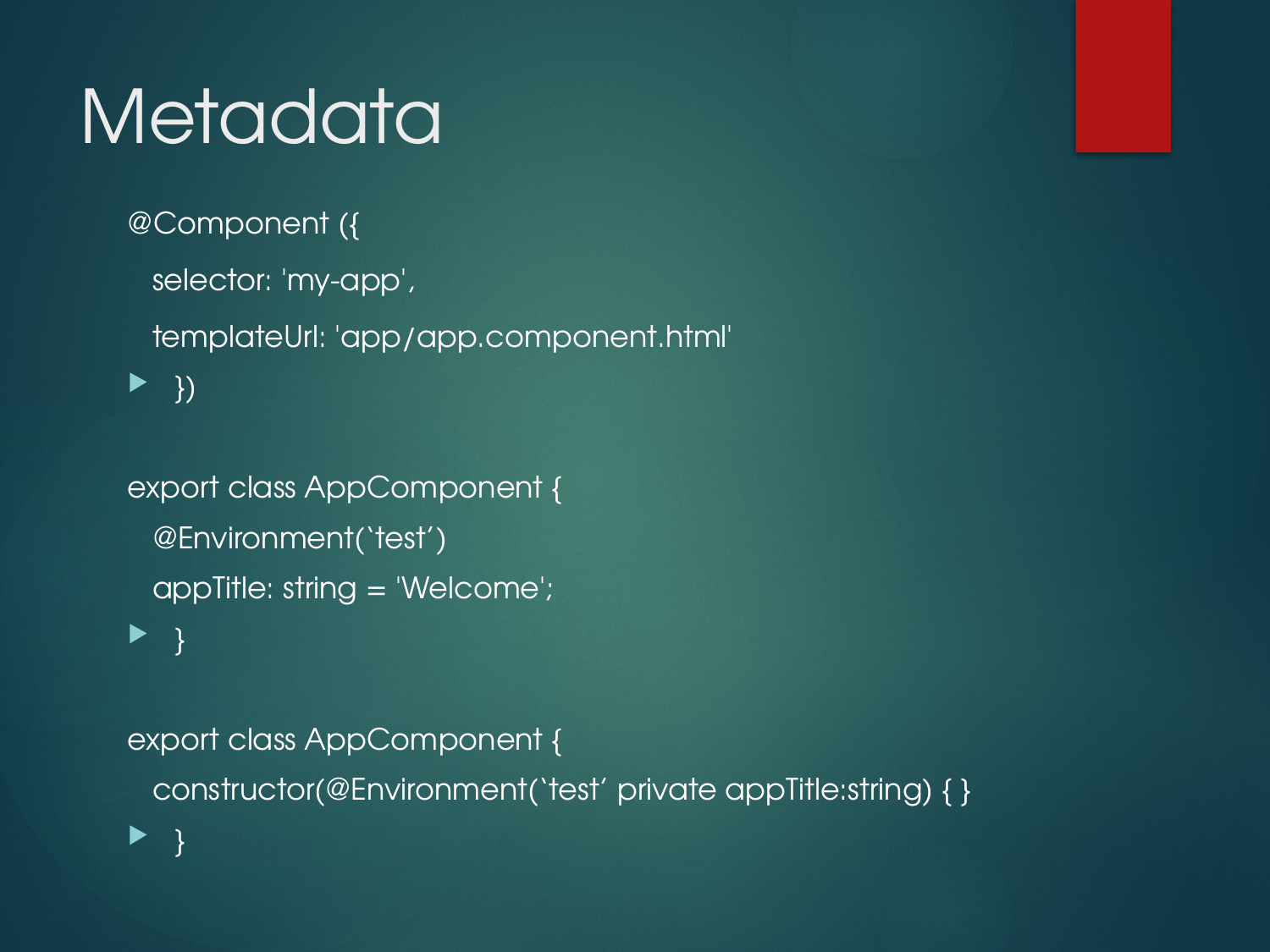

# Metadata
@Component ({
   selector: 'my-app',
   templateUrl: 'app/app.component.html'
})

export class AppComponent {
   @Environment(‘test’)
   appTitle: string = 'Welcome';
}

export class AppComponent {
   constructor(@Environment(‘test’ private appTitle:string) { }
}